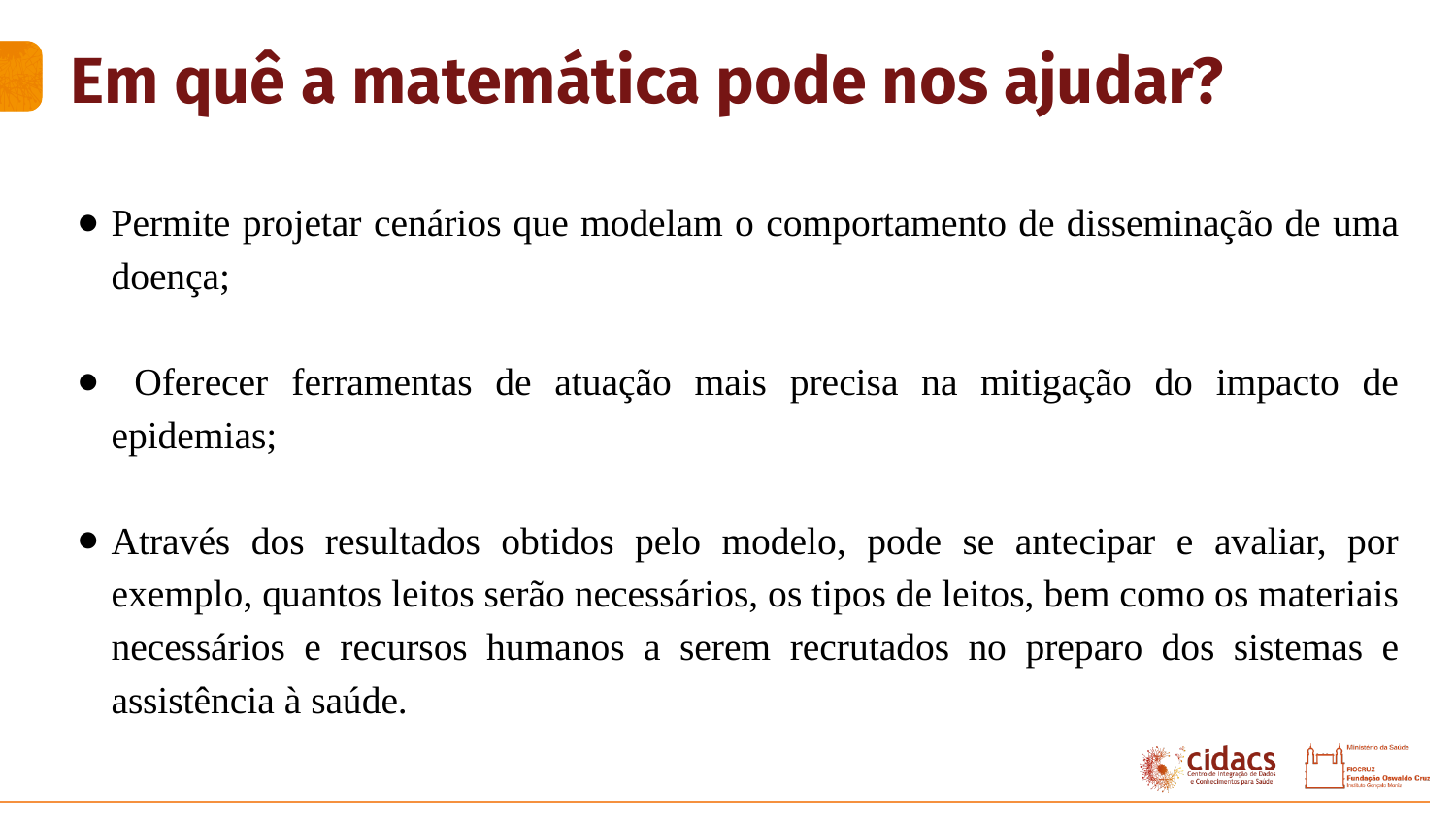

# Em quê a matemática pode nos ajudar?
Permite projetar cenários que modelam o comportamento de disseminação de uma doença;

 Oferecer ferramentas de atuação mais precisa na mitigação do impacto de epidemias;

Através dos resultados obtidos pelo modelo, pode se antecipar e avaliar, por exemplo, quantos leitos serão necessários, os tipos de leitos, bem como os materiais necessários e recursos humanos a serem recrutados no preparo dos sistemas e assistência à saúde.